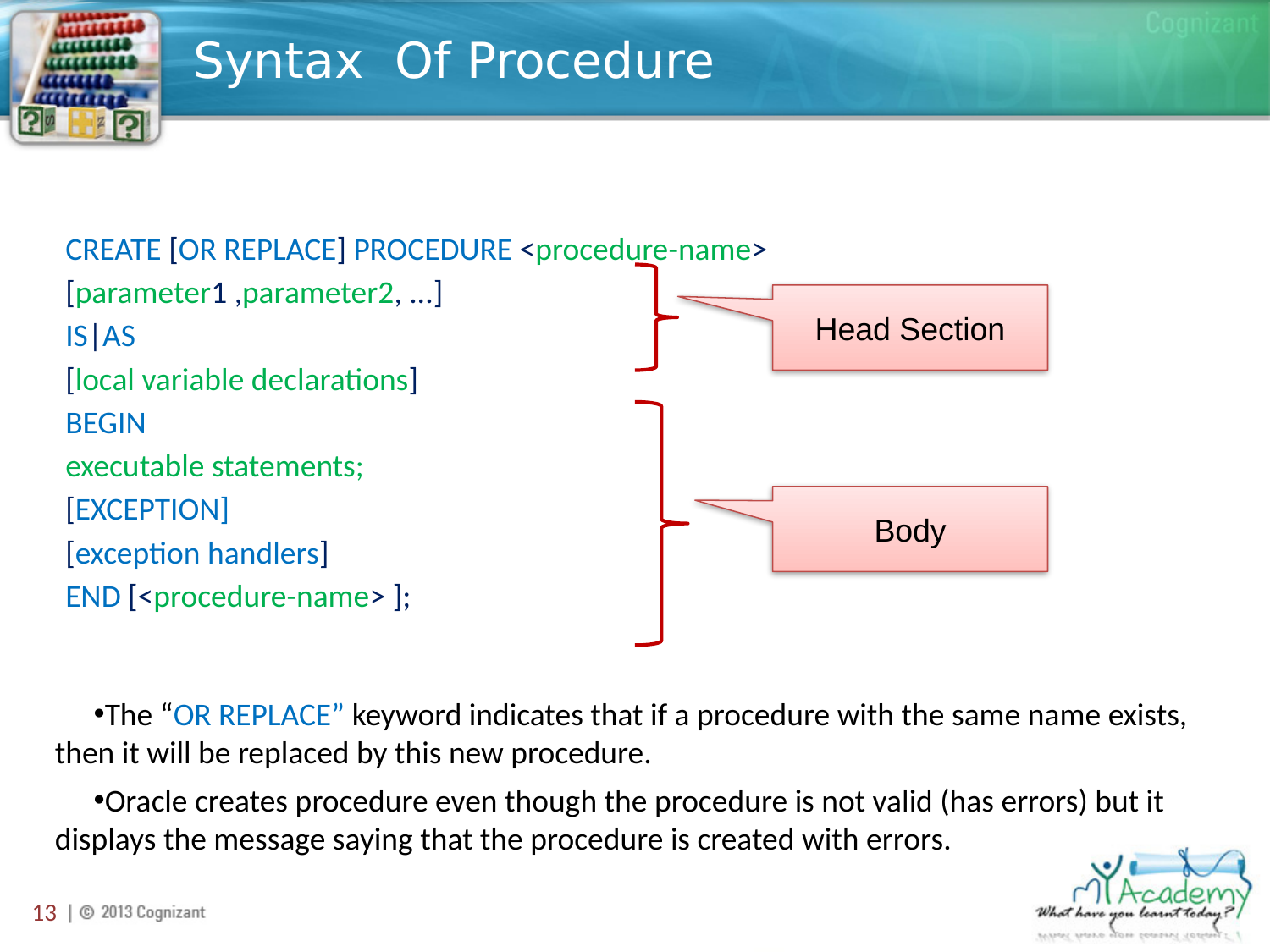

# Syntax  Of Procedure
CREATE [OR REPLACE] PROCEDURE <procedure-name>
[parameter1 ,parameter2, ...]
IS|AS
[local variable declarations]
BEGIN
executable statements;
[EXCEPTION]
[exception handlers]
END [<procedure-name> ];

Head Section

Body
The “OR REPLACE” keyword indicates that if a procedure with the same name exists, then it will be replaced by this new procedure.
Oracle creates procedure even though the procedure is not valid (has errors) but it displays the message saying that the procedure is created with errors.
13